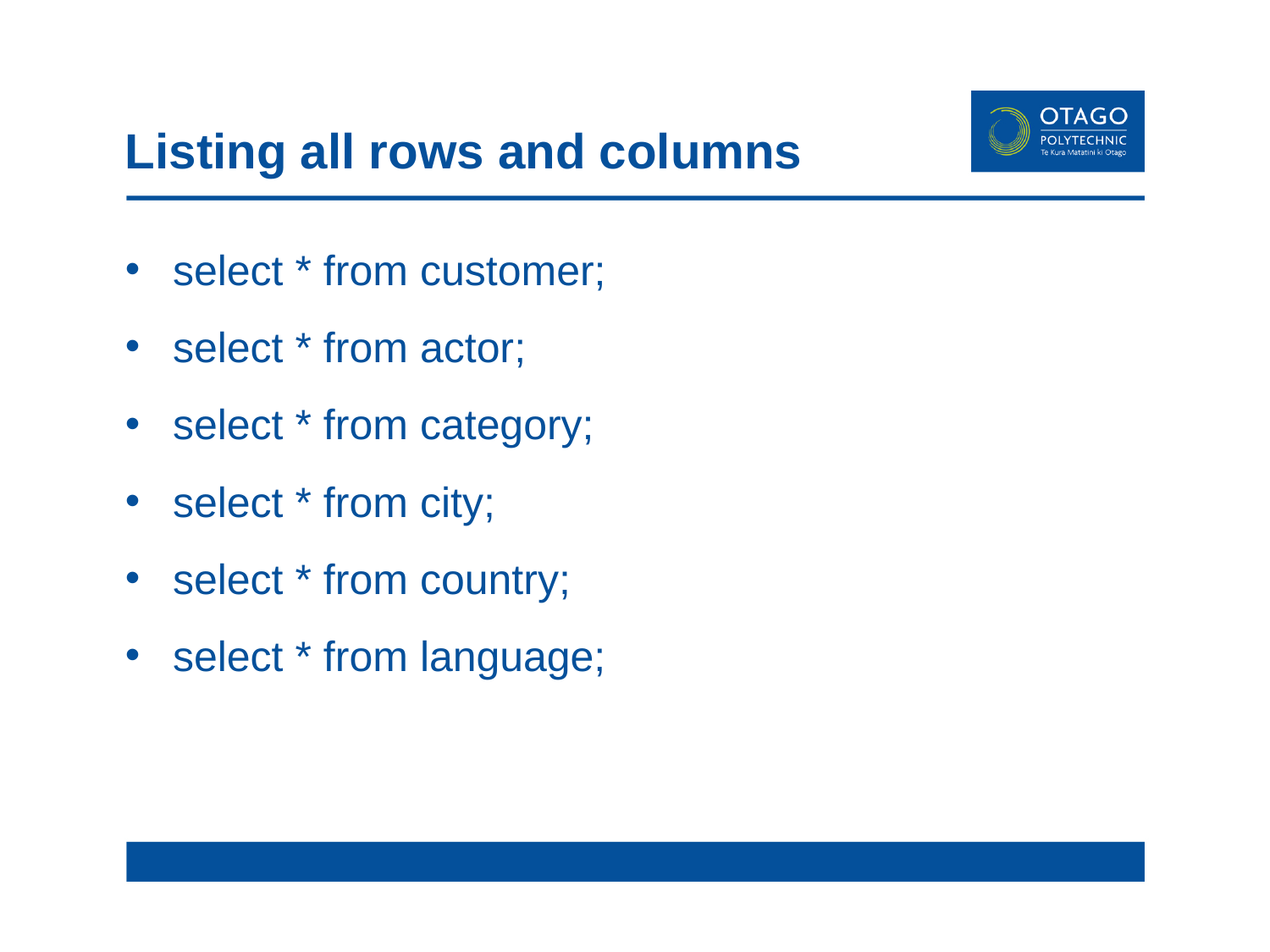

# Listing all rows and columns
select * from customer;
select * from actor;
select * from category;
select * from city;
select * from country;
select * from language;